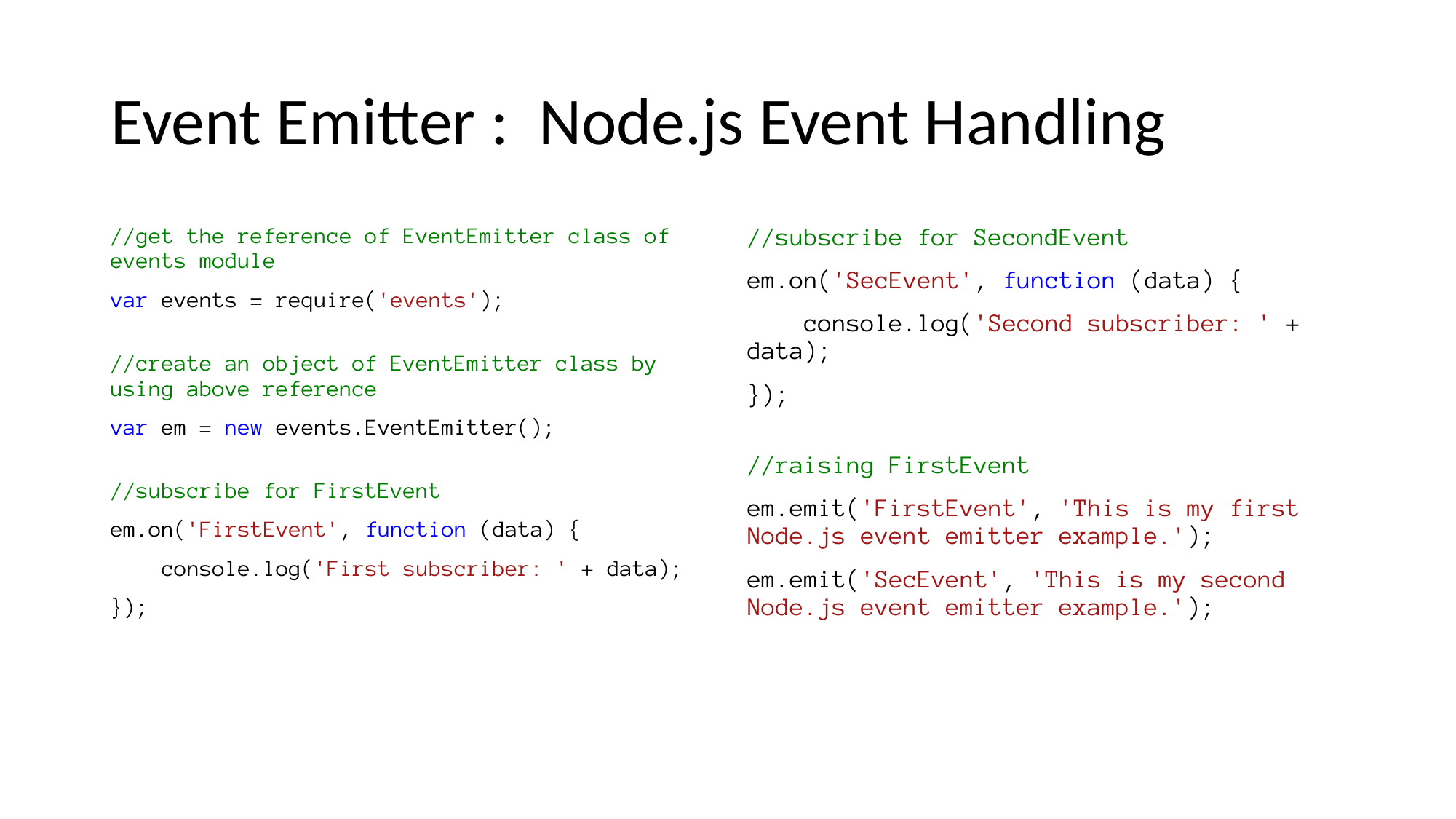

# Event Emitter :  Node.js Event Handling
//get the reference of EventEmitter class of events module
var events = require('events');
//create an object of EventEmitter class by using above reference
var em = new events.EventEmitter();
//subscribe for FirstEvent
em.on('FirstEvent', function (data) {
    console.log('First subscriber: ' + data);
});

//subscribe for SecondEvent
em.on('SecEvent', function (data) {
    console.log('Second subscriber: ' + data);
});
//raising FirstEvent
em.emit('FirstEvent', 'This is my first Node.js event emitter example.');
em.emit('SecEvent', 'This is my second Node.js event emitter example.');